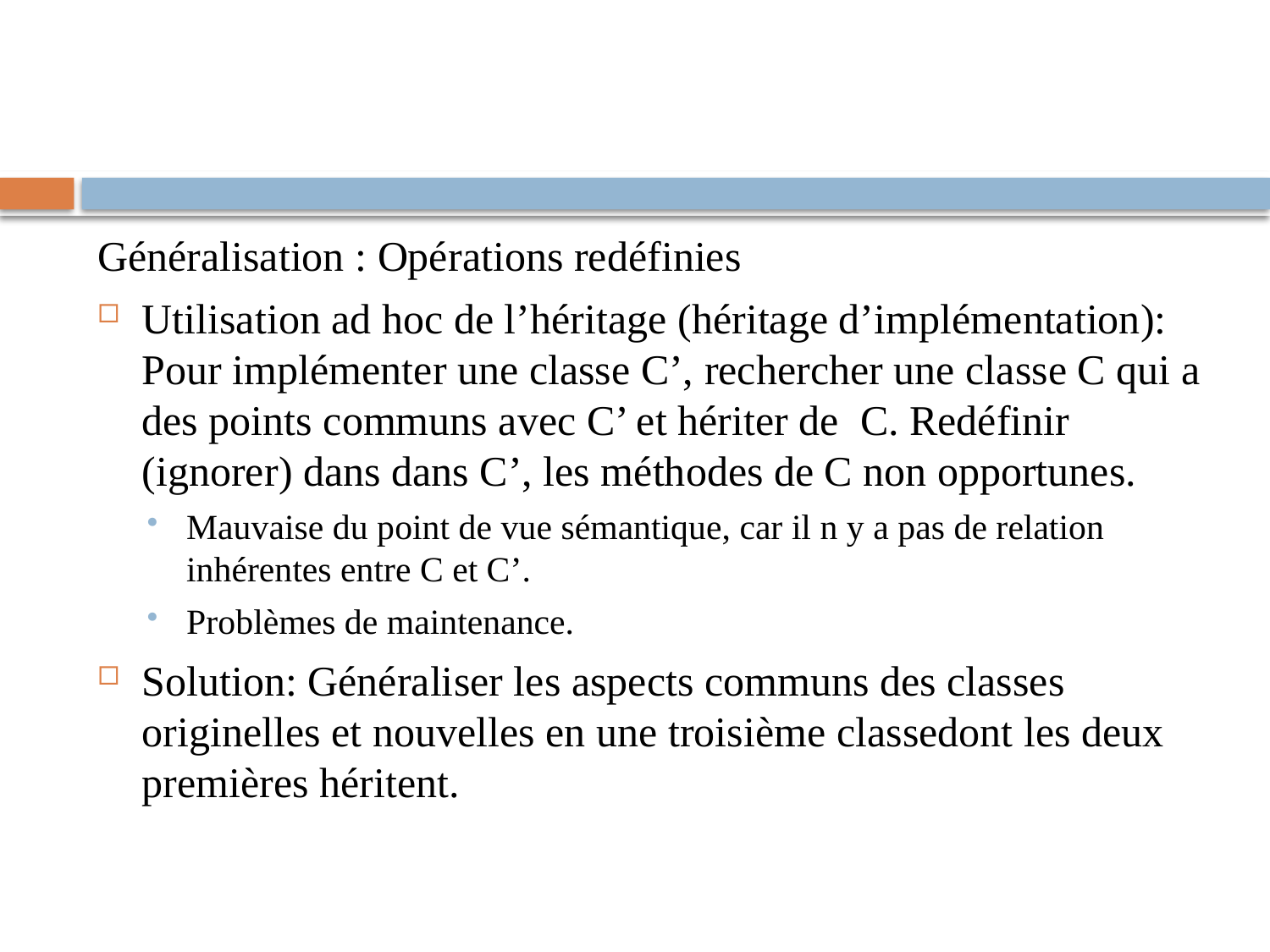

#
Généralisation : Opérations redéfinies
Utilisation ad hoc de l’héritage (héritage d’implémentation): Pour implémenter une classe C’, rechercher une classe C qui a des points communs avec C’ et hériter de  C. Redéfinir (ignorer) dans dans C’, les méthodes de C non opportunes.
Mauvaise du point de vue sémantique, car il n y a pas de relation inhérentes entre C et C’.
Problèmes de maintenance.
Solution: Généraliser les aspects communs des classes originelles et nouvelles en une troisième classedont les deux premières héritent.